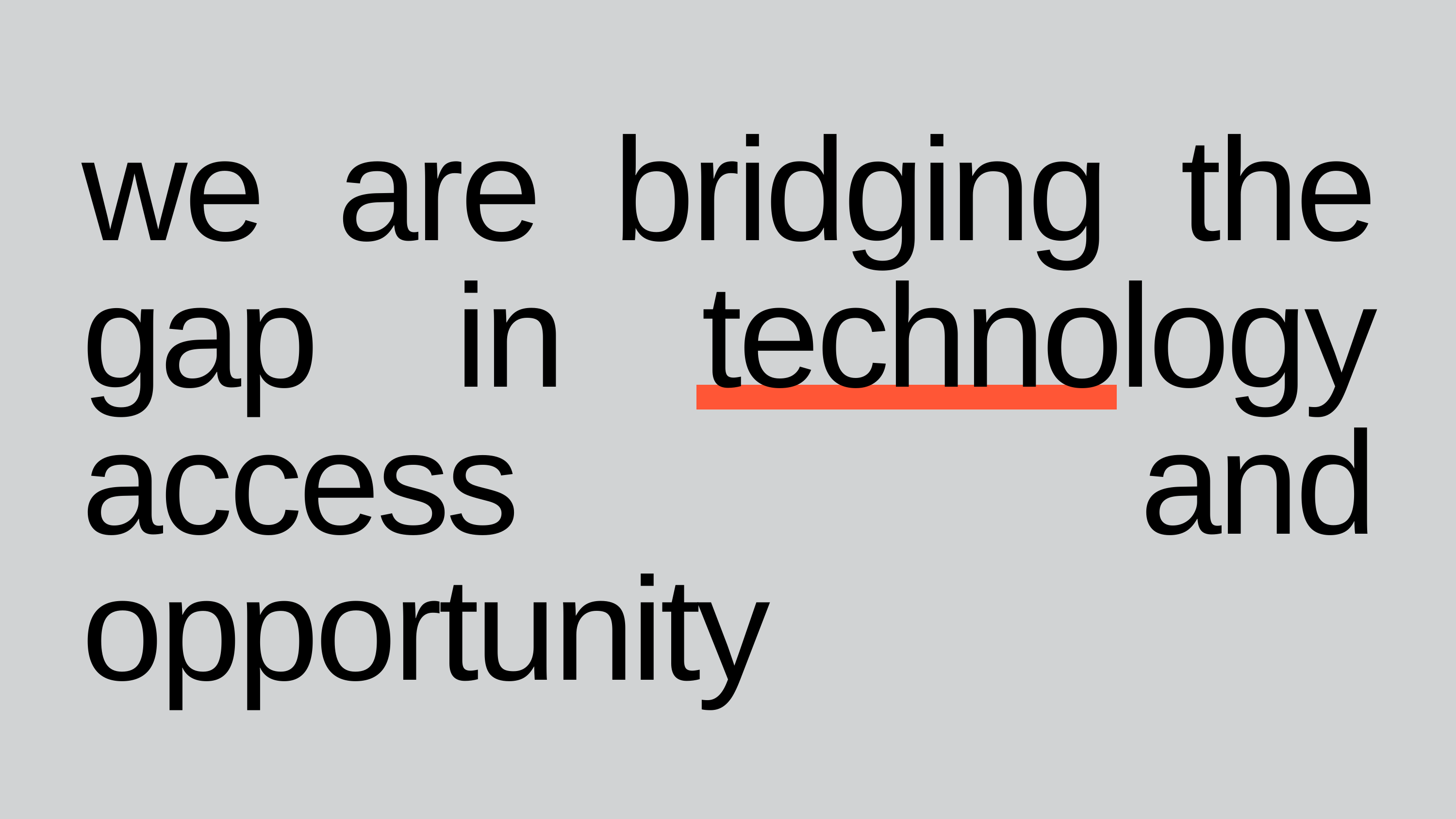

we are bridging the gap in technology access and opportunity